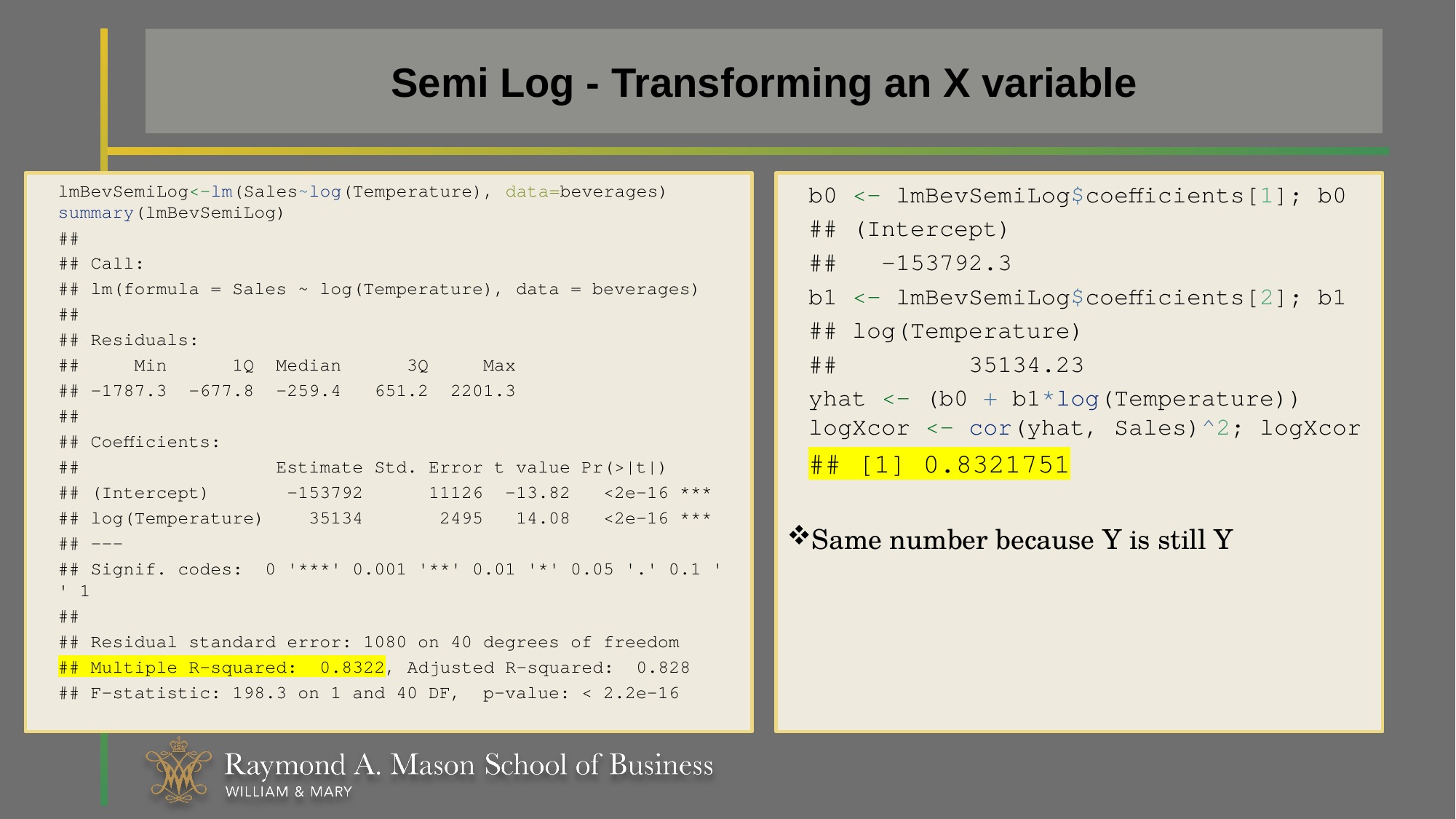

# Semi Log - Transforming an X variable
lmBevSemiLog<-lm(Sales~log(Temperature), data=beverages)
summary(lmBevSemiLog)
##
## Call:
## lm(formula = Sales ~ log(Temperature), data = beverages)
##
## Residuals:
##     Min      1Q  Median      3Q     Max
## -1787.3  -677.8  -259.4   651.2  2201.3
##
## Coefficients:
##                  Estimate Std. Error t value Pr(>|t|)
## (Intercept)       -153792      11126  -13.82   <2e-16 ***
## log(Temperature)    35134       2495   14.08   <2e-16 ***
## ---
## Signif. codes:  0 '***' 0.001 '**' 0.01 '*' 0.05 '.' 0.1 ' ' 1
##
## Residual standard error: 1080 on 40 degrees of freedom
## Multiple R-squared:  0.8322, Adjusted R-squared:  0.828
## F-statistic: 198.3 on 1 and 40 DF,  p-value: < 2.2e-16
b0 <- lmBevSemiLog$coefficients[1]; b0
## (Intercept)
##   -153792.3
b1 <- lmBevSemiLog$coefficients[2]; b1
## log(Temperature)
##         35134.23
yhat <- (b0 + b1*log(Temperature))
logXcor <- cor(yhat, Sales)^2; logXcor
## [1] 0.8321751

Same number because Y is still Y